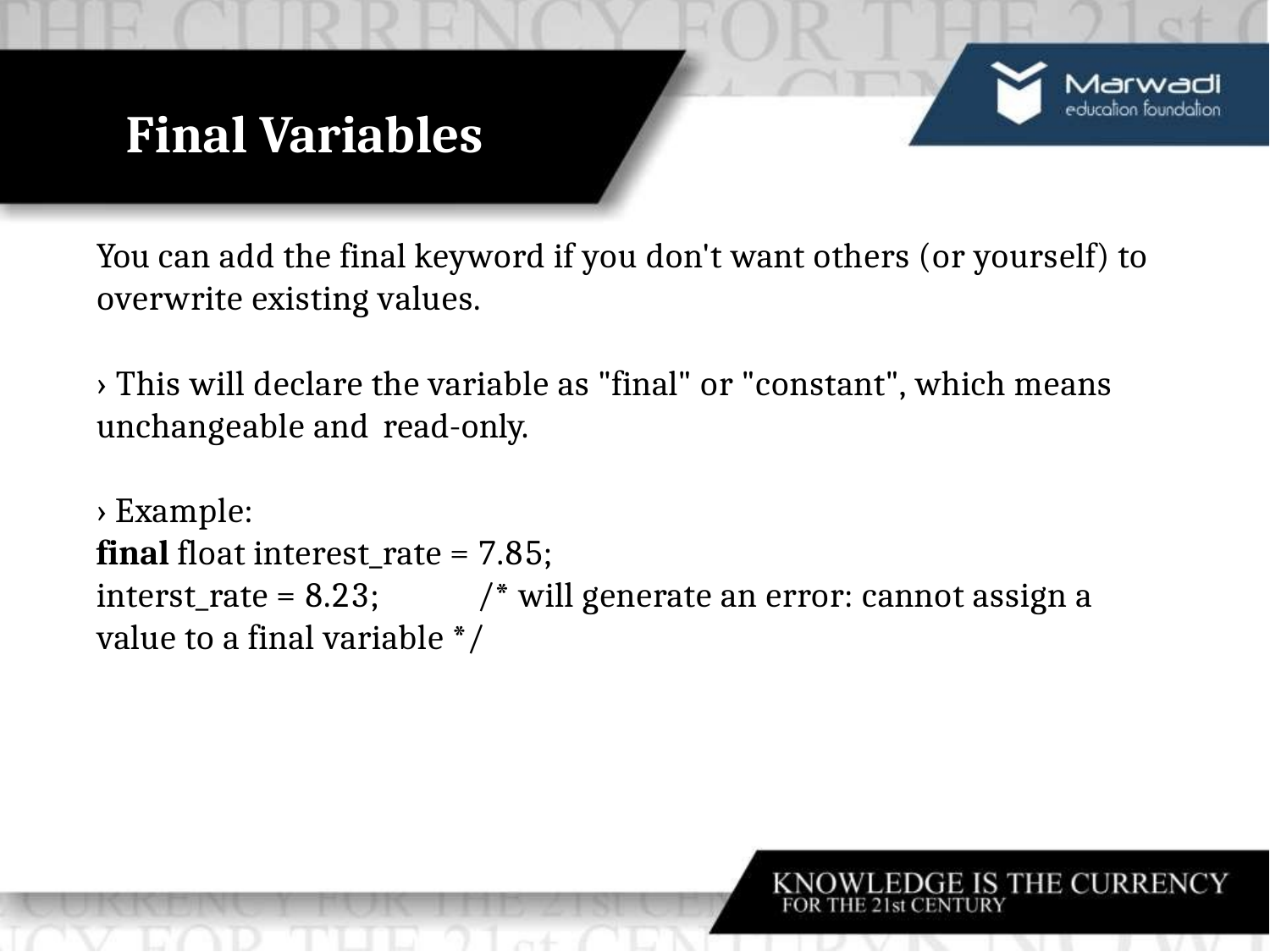

# Final Variables
You can add the final keyword if you don't want others (or yourself) to overwrite existing values.

› This will declare the variable as "final" or "constant", which means unchangeable and read-only.

› Example:
final float interest_rate = 7.85;
interst_rate = 8.23;	/* will generate an error: cannot assign a value to a final variable */